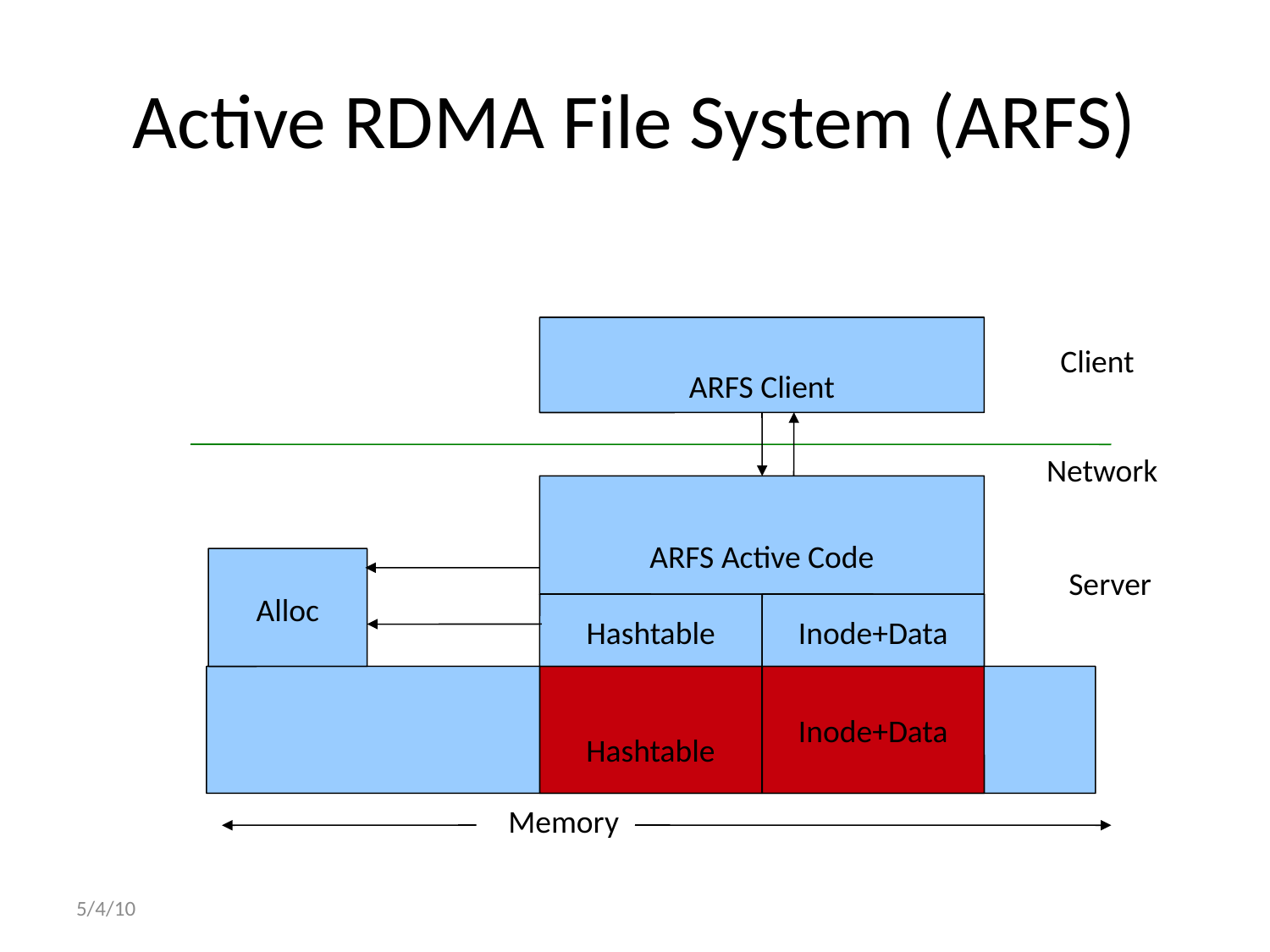

Active RDMA File System (ARFS)

ARFS Client
Client

Network

ARFS Active Code
Alloc
Server

Hashtable
Inode+Data

Hashtable
Inode+Data
Memory

5/4/10